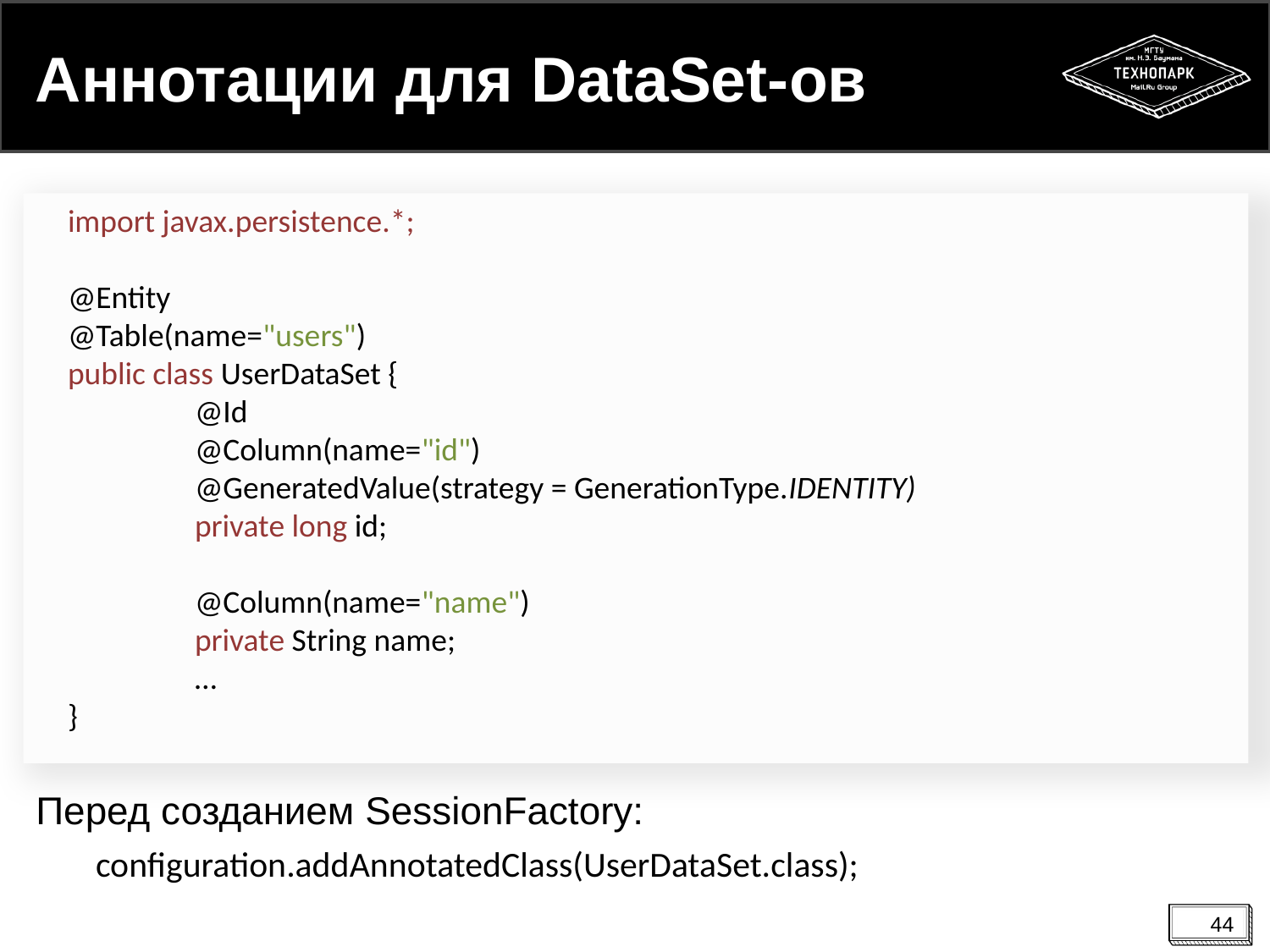

# Аннотации для DataSet-ов

import javax.persistence.*;

@Entity
@Table(name="users")
public class UserDataSet {
	@Id
	@Column(name="id")
	@GeneratedValue(strategy = GenerationType.IDENTITY)
	private long id;

	@Column(name="name")
	private String name;
	…
}
Перед созданием SessionFactory:
configuration.addAnnotatedClass(UserDataSet.class);
44